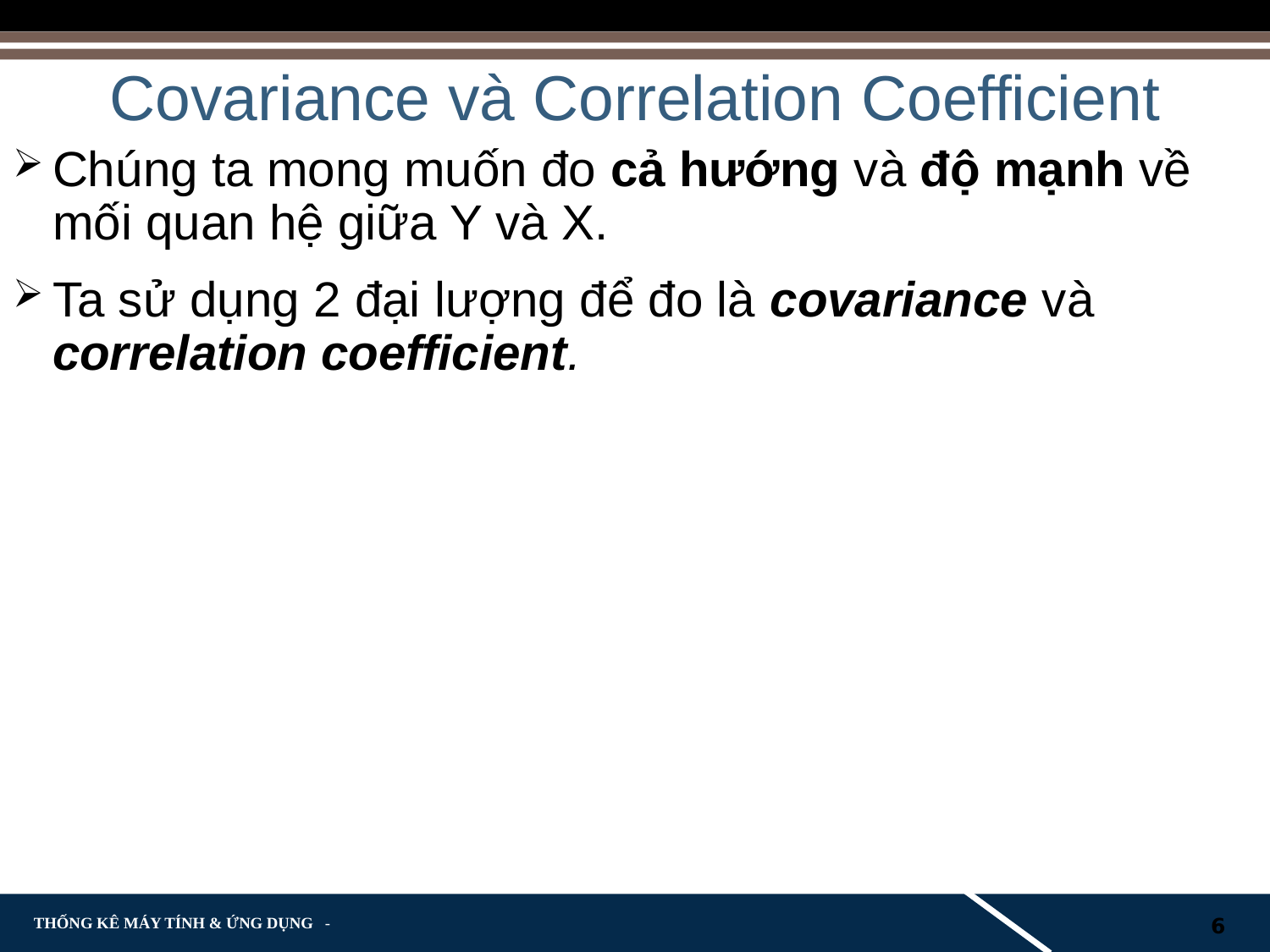

6
# Covariance và Correlation Coefficient
Chúng ta mong muốn đo cả hướng và độ mạnh về mối quan hệ giữa Y và X.
Ta sử dụng 2 đại lượng để đo là covariance và correlation coefficient.